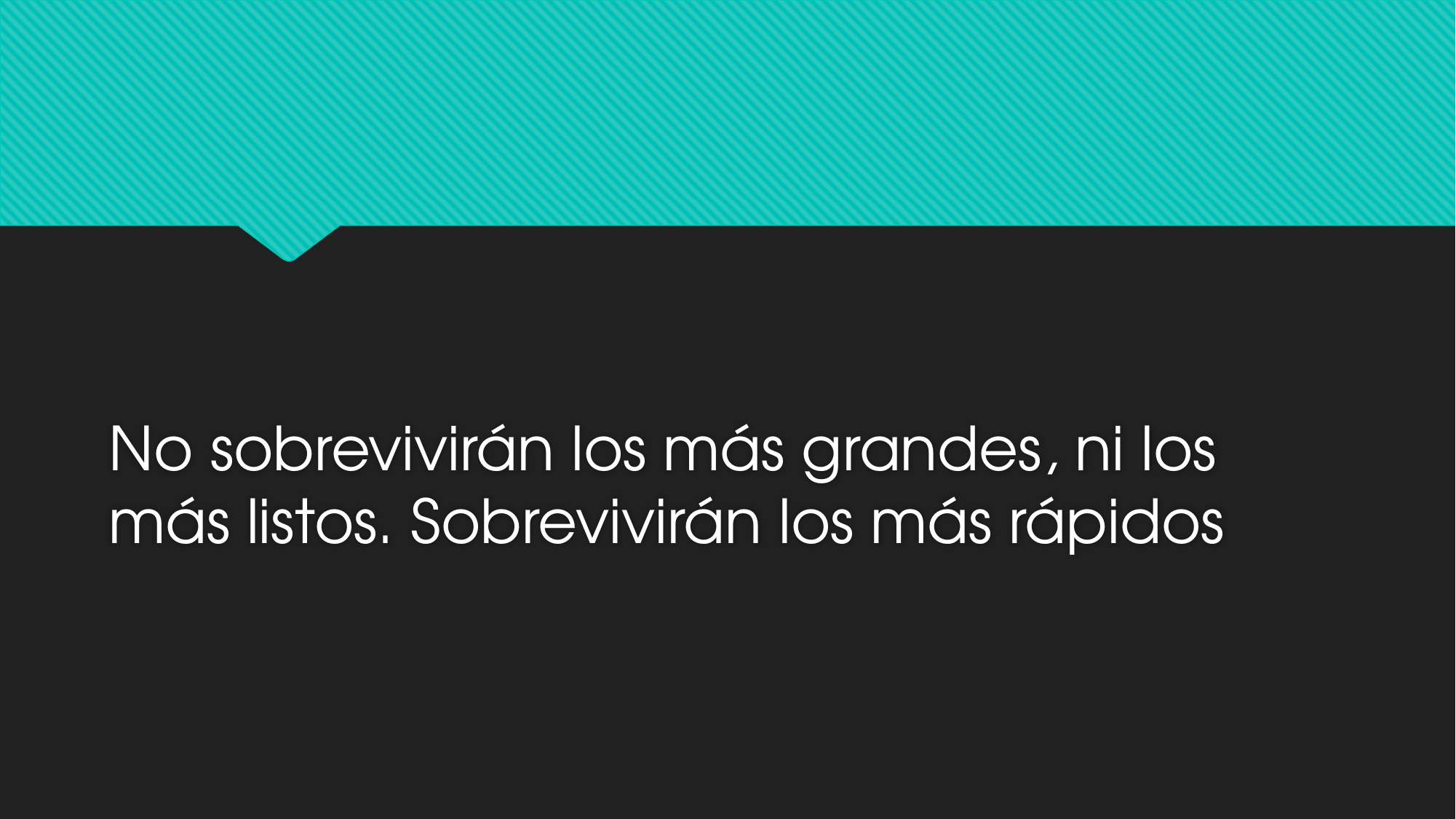

No sobrevivirán los más grandes, ni los más listos. Sobrevivirán los más rápidos